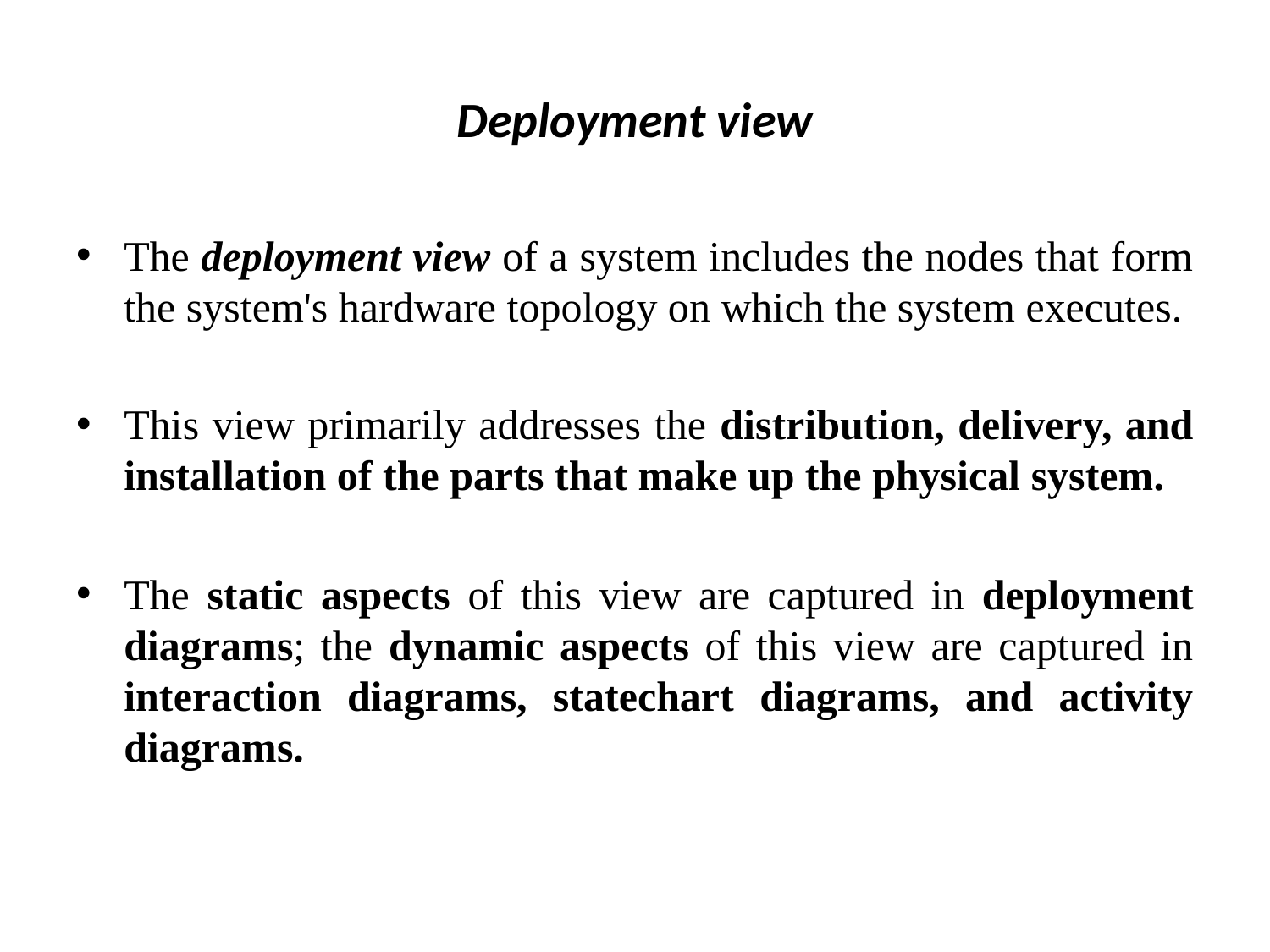

# Deployment view
The deployment view of a system includes the nodes that form the system's hardware topology on which the system executes.

This view primarily addresses the distribution, delivery, and installation of the parts that make up the physical system.

The static aspects of this view are captured in deployment diagrams; the dynamic aspects of this view are captured in interaction diagrams, statechart diagrams, and activity diagrams.